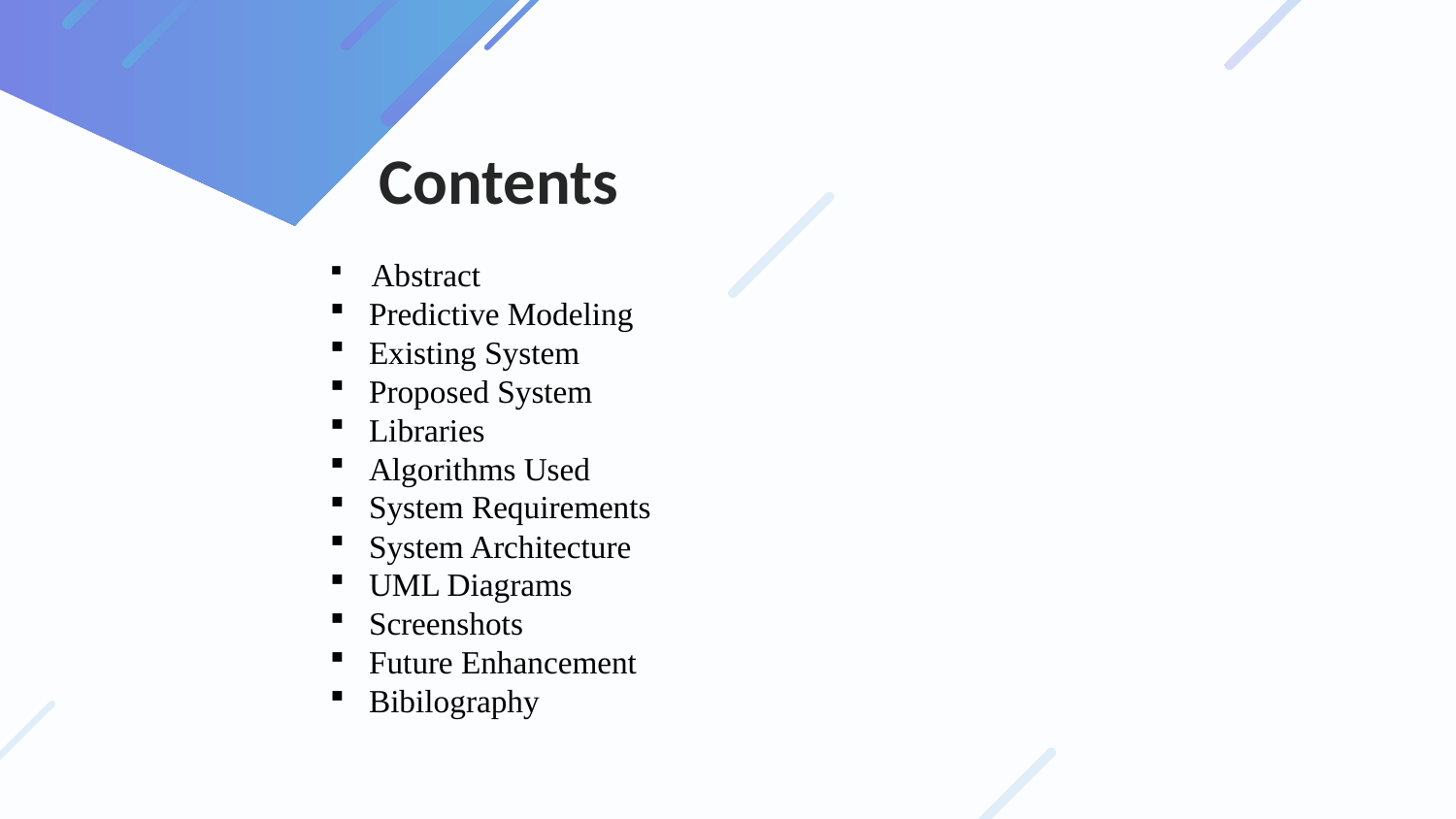

# Contents
    Abstract
   Predictive Modeling
   Existing System
   Proposed System
   Libraries
   Algorithms Used
   System Requirements
   System Architecture
   UML Diagrams
   Screenshots
   Future Enhancement
   Bibilography